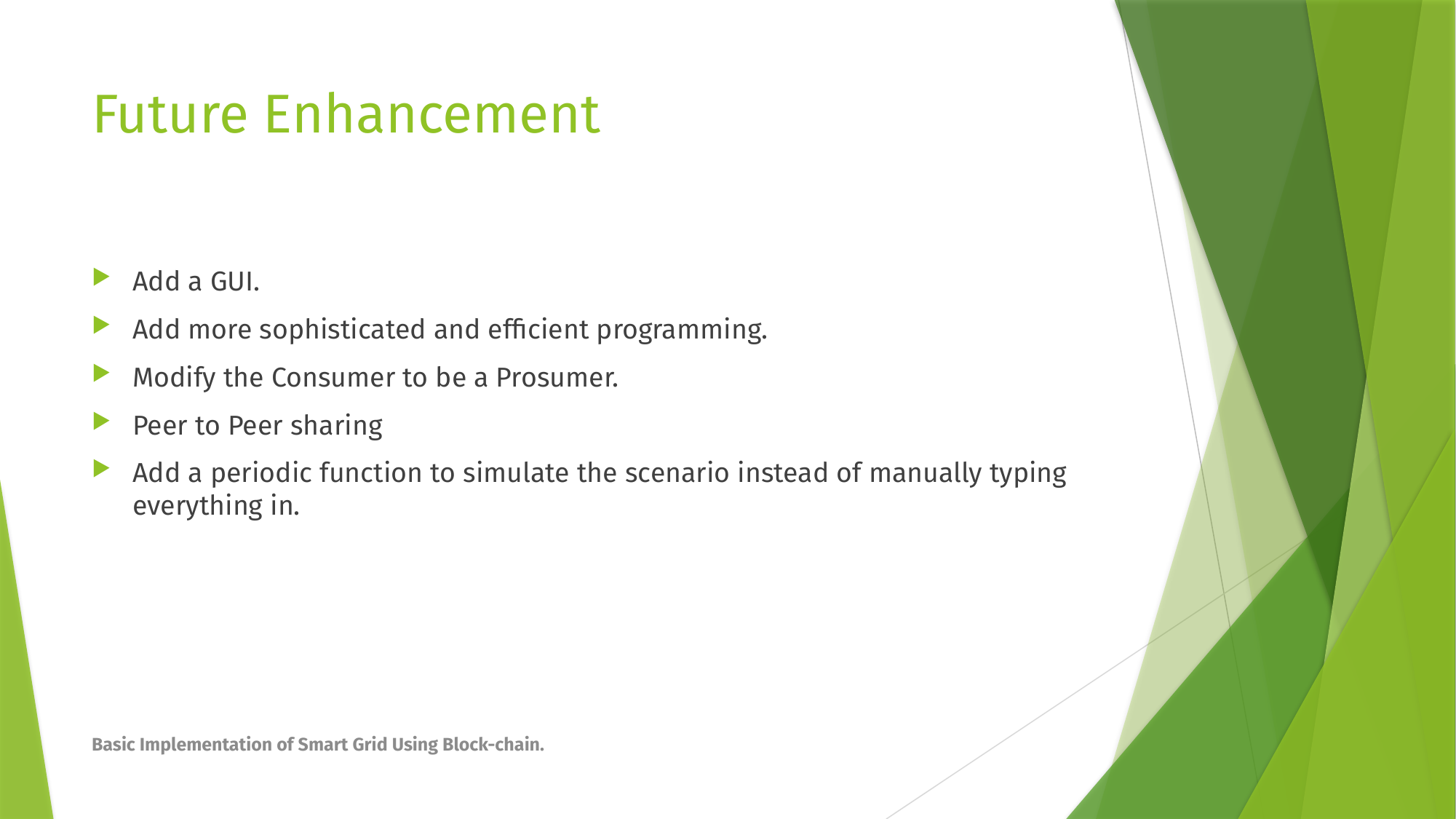

# Future Enhancement
Add a GUI.
Add more sophisticated and efficient programming.
Modify the Consumer to be a Prosumer.
Peer to Peer sharing
Add a periodic function to simulate the scenario instead of manually typing everything in.
Basic Implementation of Smart Grid Using Block-chain.